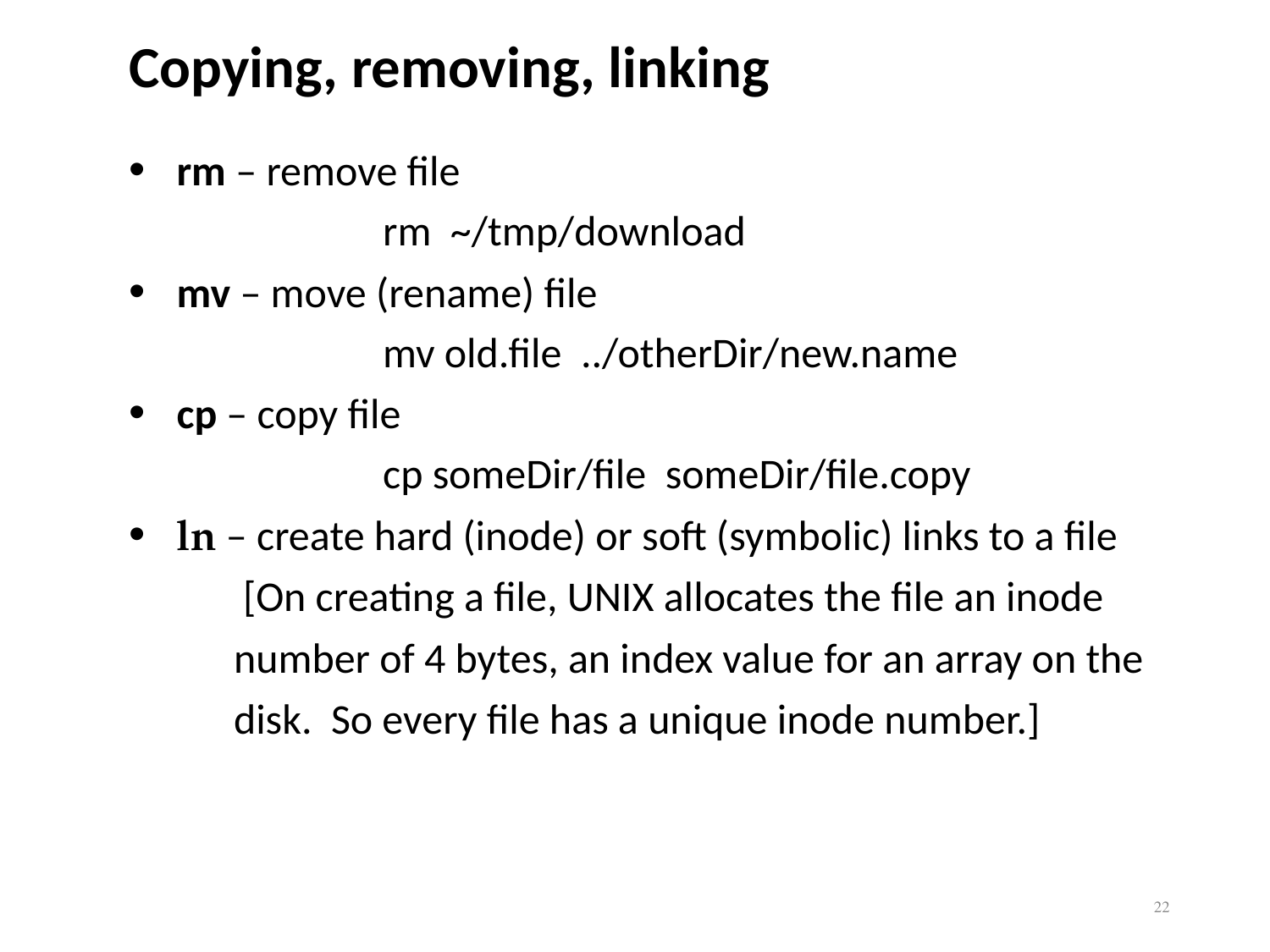

Copying, removing, linking
rm – remove file
		rm  ~/tmp/download
mv – move (rename) file
		mv old.file  ../otherDir/new.name
cp – copy file
		cp someDir/file  someDir/file.copy
ln – create hard (inode) or soft (symbolic) links to a file
            [On creating a file, UNIX allocates the file an inode
           number of 4 bytes, an index value for an array on the
           disk.  So every file has a unique inode number.]
22